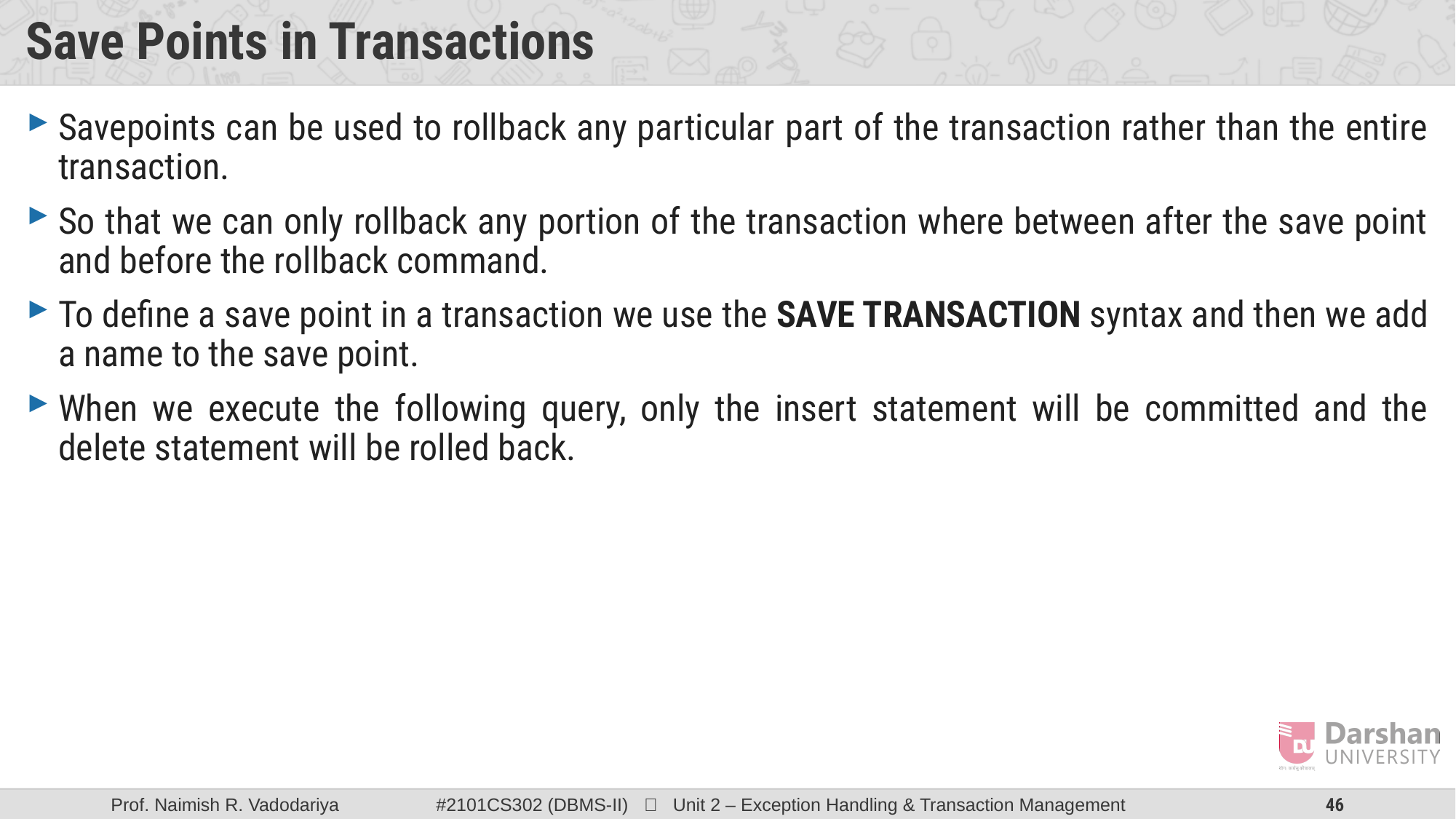

# Save Points in Transactions
Savepoints can be used to rollback any particular part of the transaction rather than the entire transaction.
So that we can only rollback any portion of the transaction where between after the save point and before the rollback command.
To define a save point in a transaction we use the SAVE TRANSACTION syntax and then we add a name to the save point.
When we execute the following query, only the insert statement will be committed and the delete statement will be rolled back.